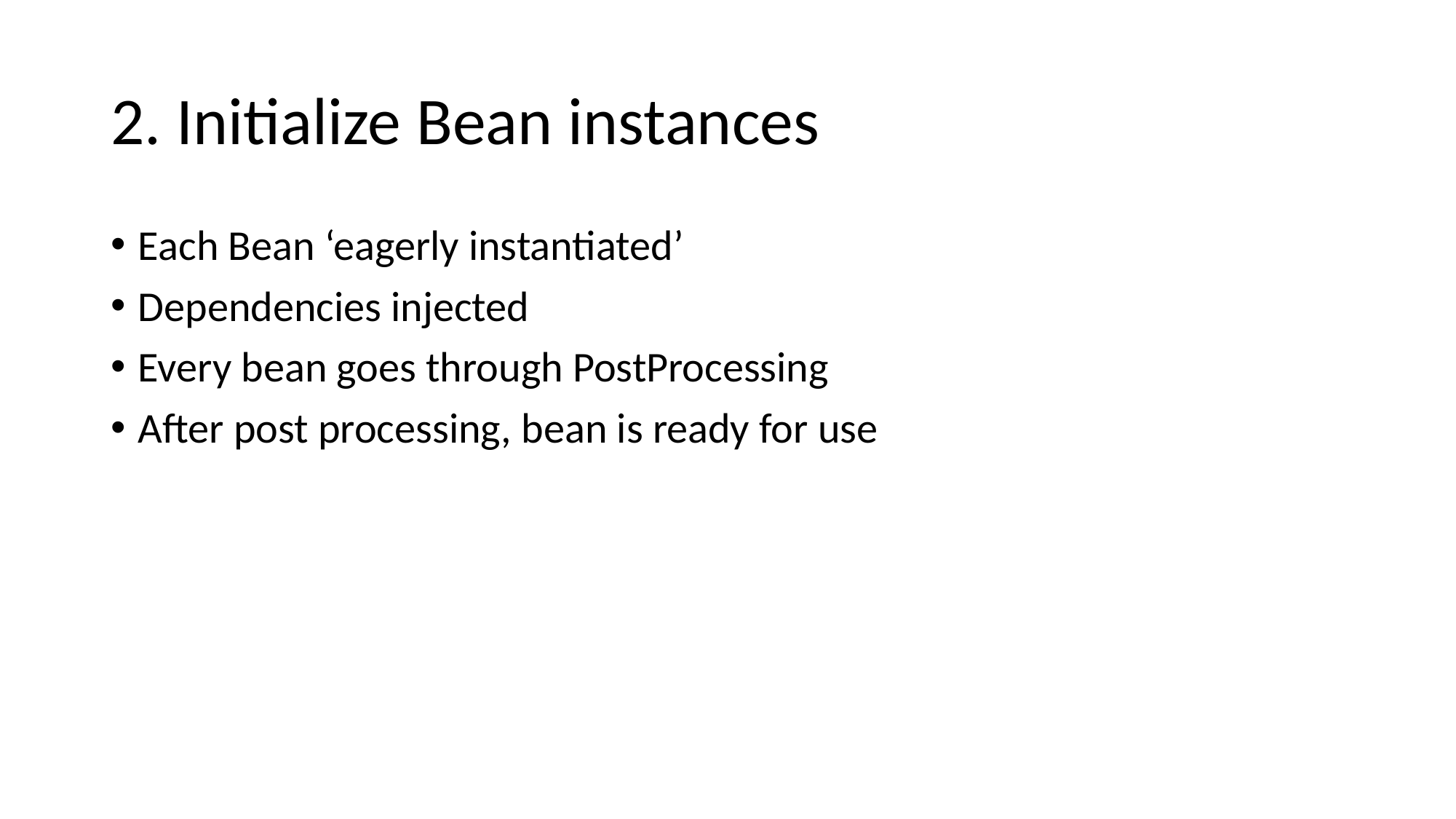

# 2. Initialize Bean instances
Each Bean ‘eagerly instantiated’
Dependencies injected
Every bean goes through PostProcessing
After post processing, bean is ready for use